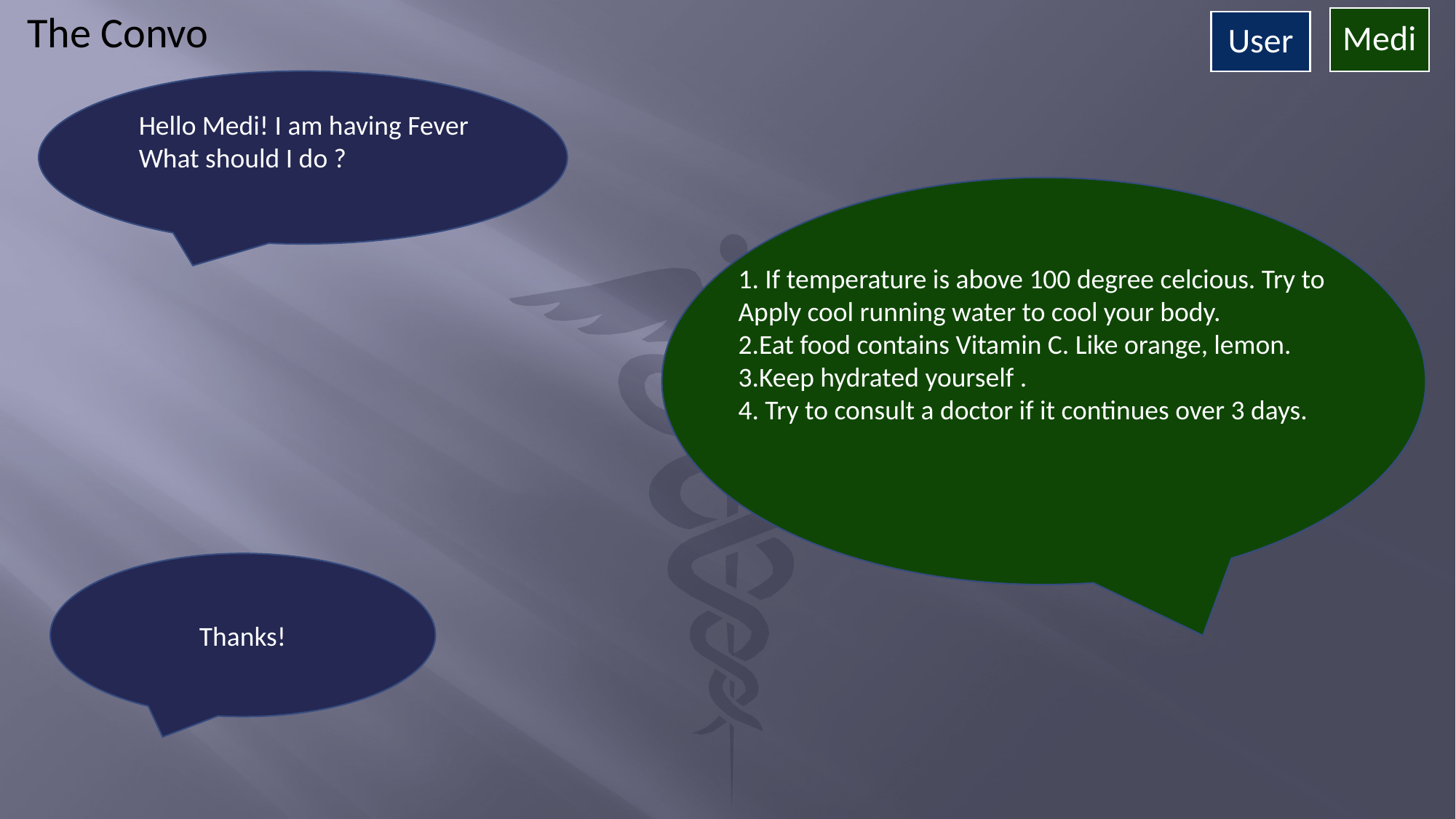

The Convo
User
Medi

Hello Medi! I am having Fever What should I do ?

1. If temperature is above 100 degree celcious. Try to Apply cool running water to cool your body.
2.Eat food contains Vitamin C. Like orange, lemon.
3.Keep hydrated yourself .
4. Try to consult a doctor if it continues over 3 days.

Thanks!